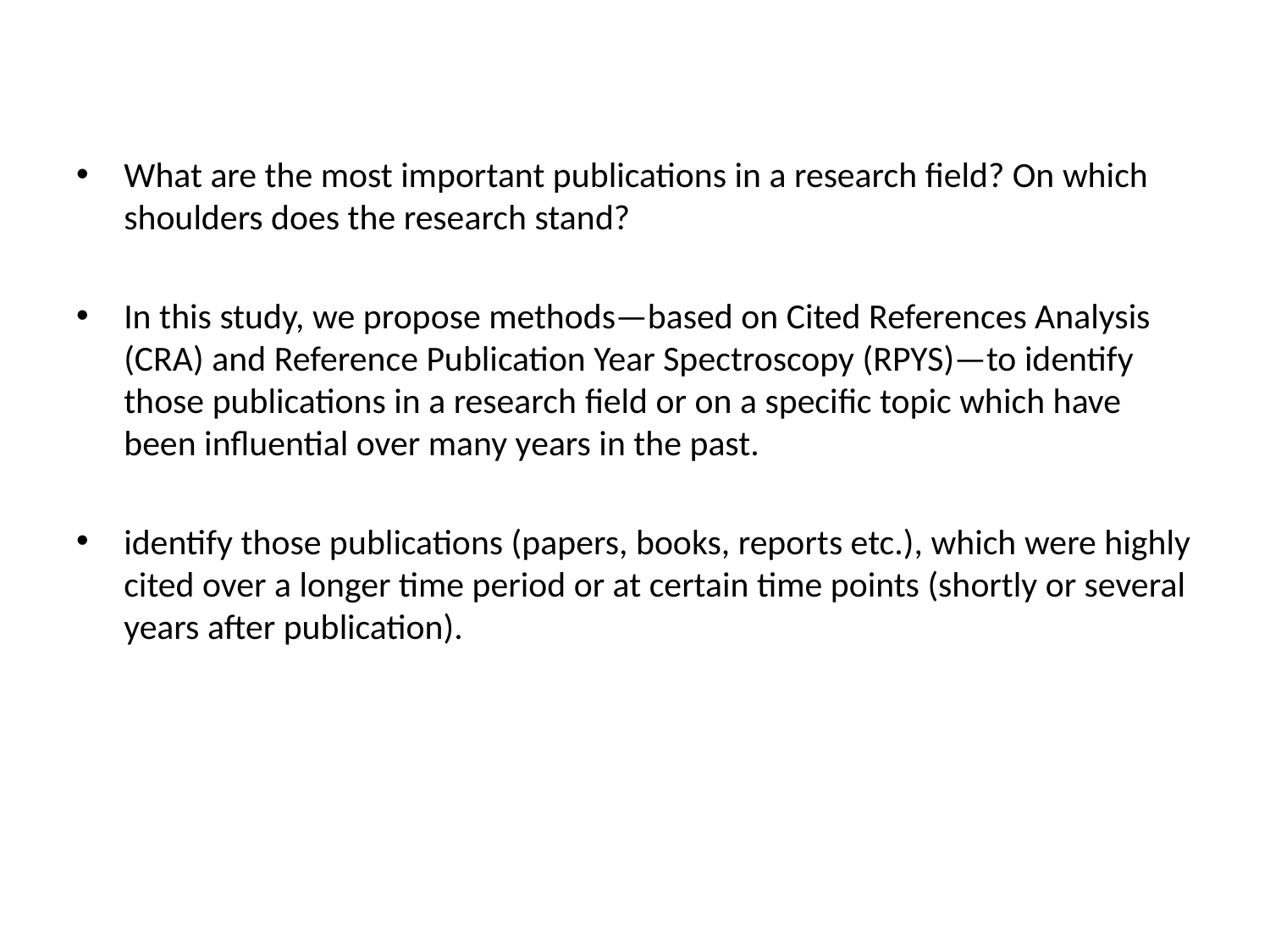

#
What are the most important publications in a research field? On which shoulders does the research stand?

In this study, we propose methods—based on Cited References Analysis (CRA) and Reference Publication Year Spectroscopy (RPYS)—to identify those publications in a research ﬁeld or on a speciﬁc topic which have been inﬂuential over many years in the past.

identify those publications (papers, books, reports etc.), which were highly cited over a longer time period or at certain time points (shortly or several years after publication).